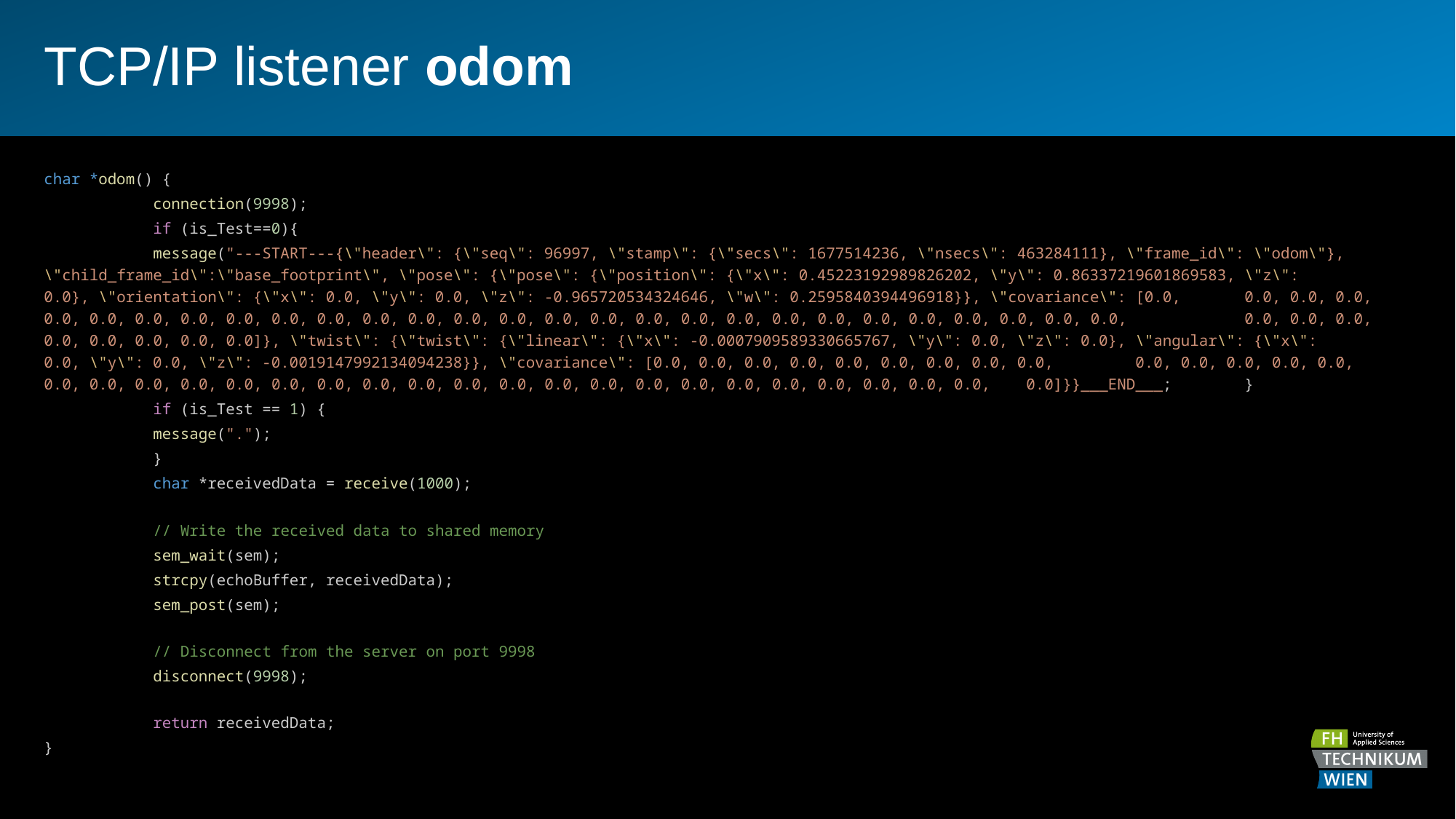

TCP/IP listener odom
char *odom() {
	connection(9998);
	if (is_Test==0){
	message("---START---{\"header\": {\"seq\": 96997, \"stamp\": {\"secs\": 1677514236, \"nsecs\": 463284111}, \"frame_id\": \"odom\"}, 	\"child_frame_id\":\"base_footprint\", \"pose\": {\"pose\": {\"position\": {\"x\": 0.45223192989826202, \"y\": 0.86337219601869583, 	\"z\": 0.0}, \"orientation\": {\"x\": 0.0, \"y\": 0.0, \"z\": -0.965720534324646, \"w\": 0.2595840394496918}}, \"covariance\": [0.0, 	0.0, 0.0, 0.0, 0.0, 0.0, 0.0, 0.0, 0.0, 0.0, 0.0, 0.0, 0.0, 0.0, 0.0, 0.0, 0.0, 0.0, 0.0, 0.0, 0.0, 0.0, 0.0, 0.0, 0.0, 0.0, 0.0, 0.0, 	0.0, 0.0, 0.0, 0.0, 0.0, 0.0, 0.0, 0.0]}, \"twist\": {\"twist\": {\"linear\": {\"x\": -0.0007909589330665767, \"y\": 0.0, \"z\": 0.0}, 	\"angular\": {\"x\": 0.0, \"y\": 0.0, \"z\": -0.0019147992134094238}}, \"covariance\": [0.0, 0.0, 0.0, 0.0, 0.0, 0.0, 0.0, 0.0, 0.0, 	0.0, 0.0, 0.0, 0.0, 0.0, 0.0, 0.0, 0.0, 0.0, 0.0, 0.0, 0.0, 0.0, 0.0, 0.0, 0.0, 0.0, 0.0, 0.0, 0.0, 0.0, 0.0, 0.0, 0.0, 0.0, 0.0, 	0.0]}}___END___; 	}
	if (is_Test == 1) {
	message(".");
	}
	char *receivedData = receive(1000);
	// Write the received data to shared memory
	sem_wait(sem);
	strcpy(echoBuffer, receivedData);
	sem_post(sem);
	// Disconnect from the server on port 9998
	disconnect(9998);
	return receivedData;
}